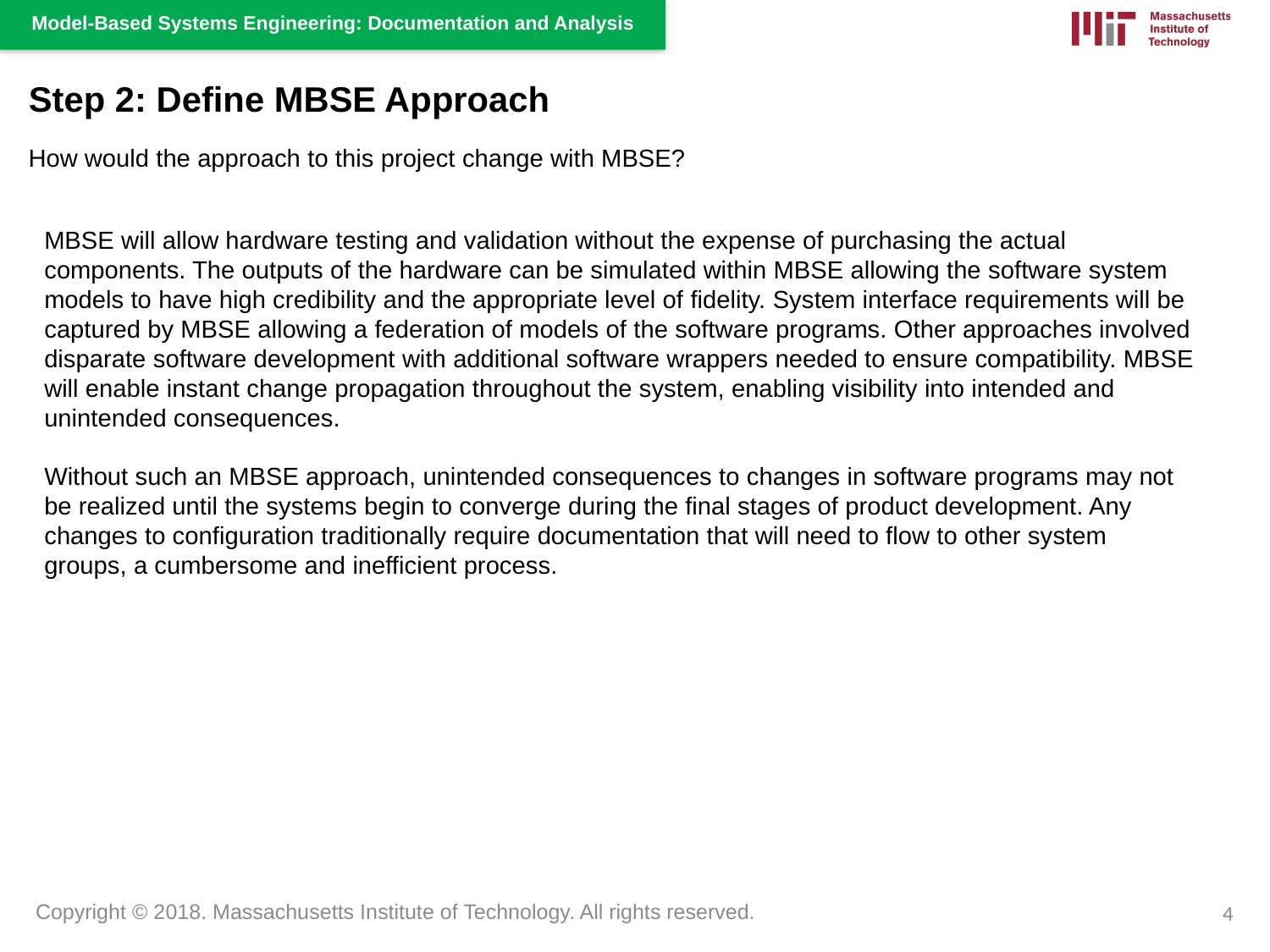

Step 2: Define MBSE Approach
How would the approach to this project change with MBSE?
MBSE will allow hardware testing and validation without the expense of purchasing the actual components. The outputs of the hardware can be simulated within MBSE allowing the software system models to have high credibility and the appropriate level of fidelity. System interface requirements will be captured by MBSE allowing a federation of models of the software programs. Other approaches involved disparate software development with additional software wrappers needed to ensure compatibility. MBSE will enable instant change propagation throughout the system, enabling visibility into intended and unintended consequences.

Without such an MBSE approach, unintended consequences to changes in software programs may not be realized until the systems begin to converge during the final stages of product development. Any changes to configuration traditionally require documentation that will need to flow to other system groups, a cumbersome and inefficient process.
4